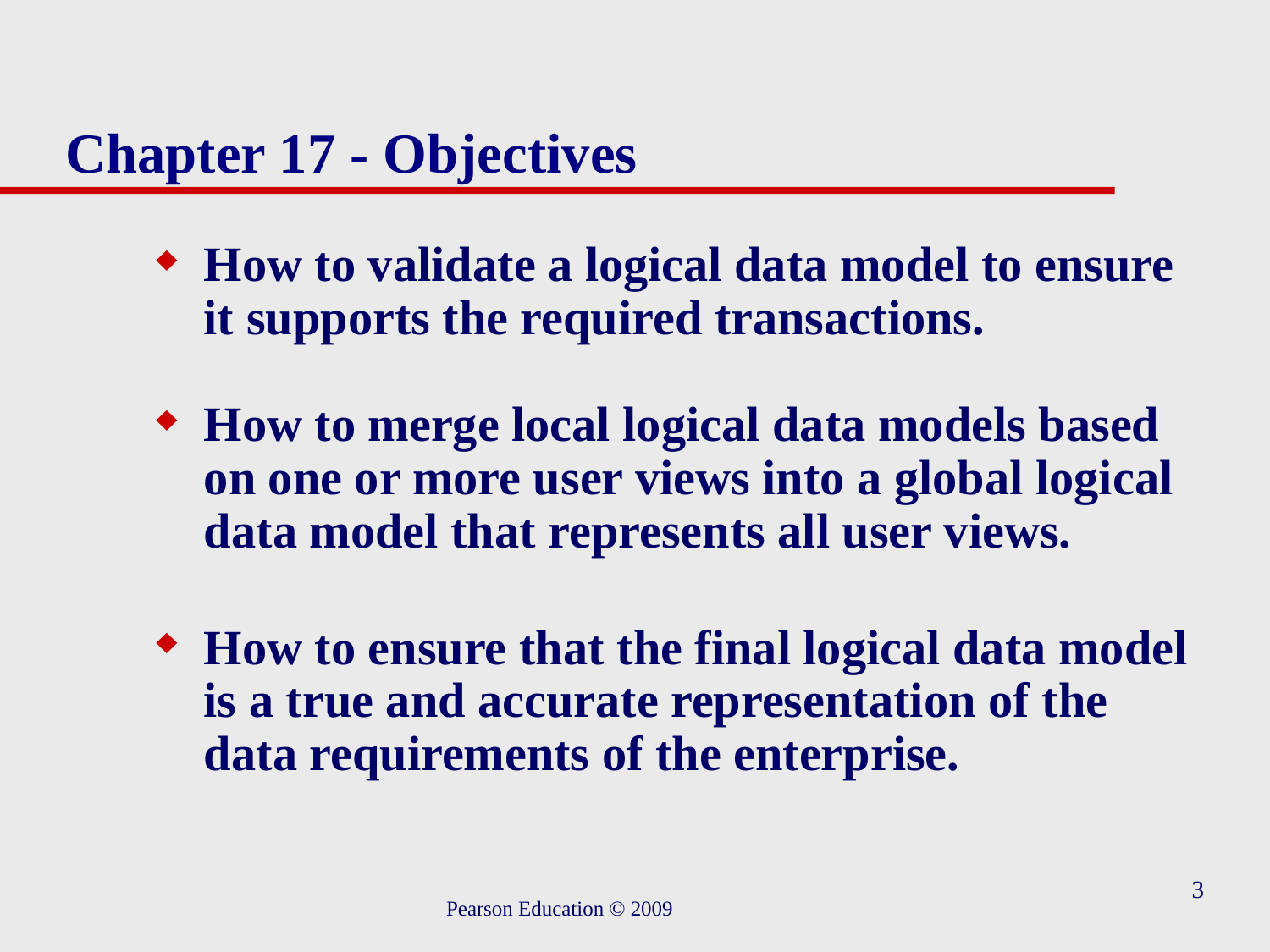

# Chapter 17 - Objectives
How to validate a logical data model to ensure it supports the required transactions.

How to merge local logical data models based on one or more user views into a global logical data model that represents all user views.

How to ensure that the final logical data model is a true and accurate representation of the data requirements of the enterprise.
3
Pearson Education © 2009